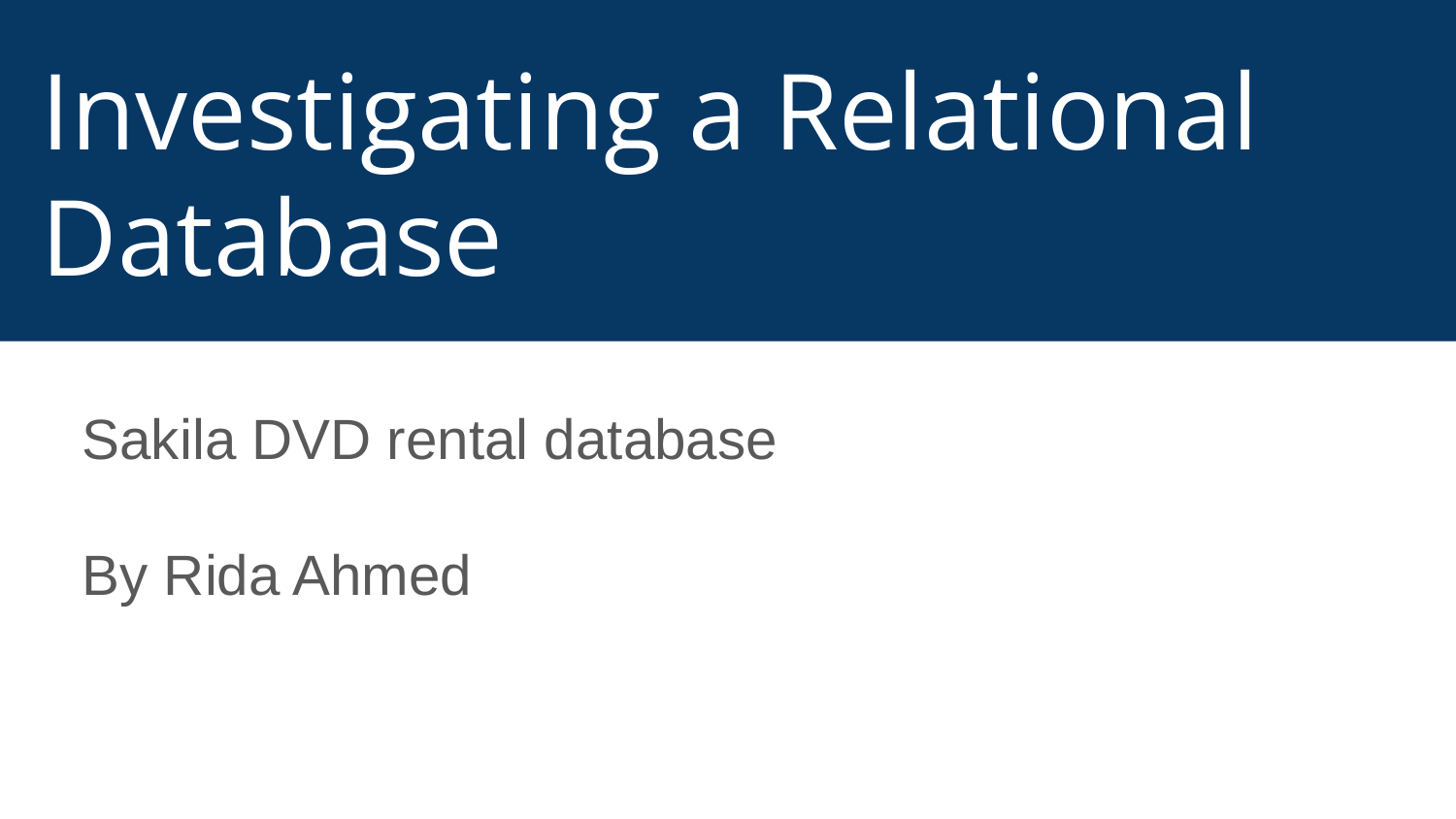

Investigating a Relational
 Database
Sakila DVD rental database

By Rida Ahmed